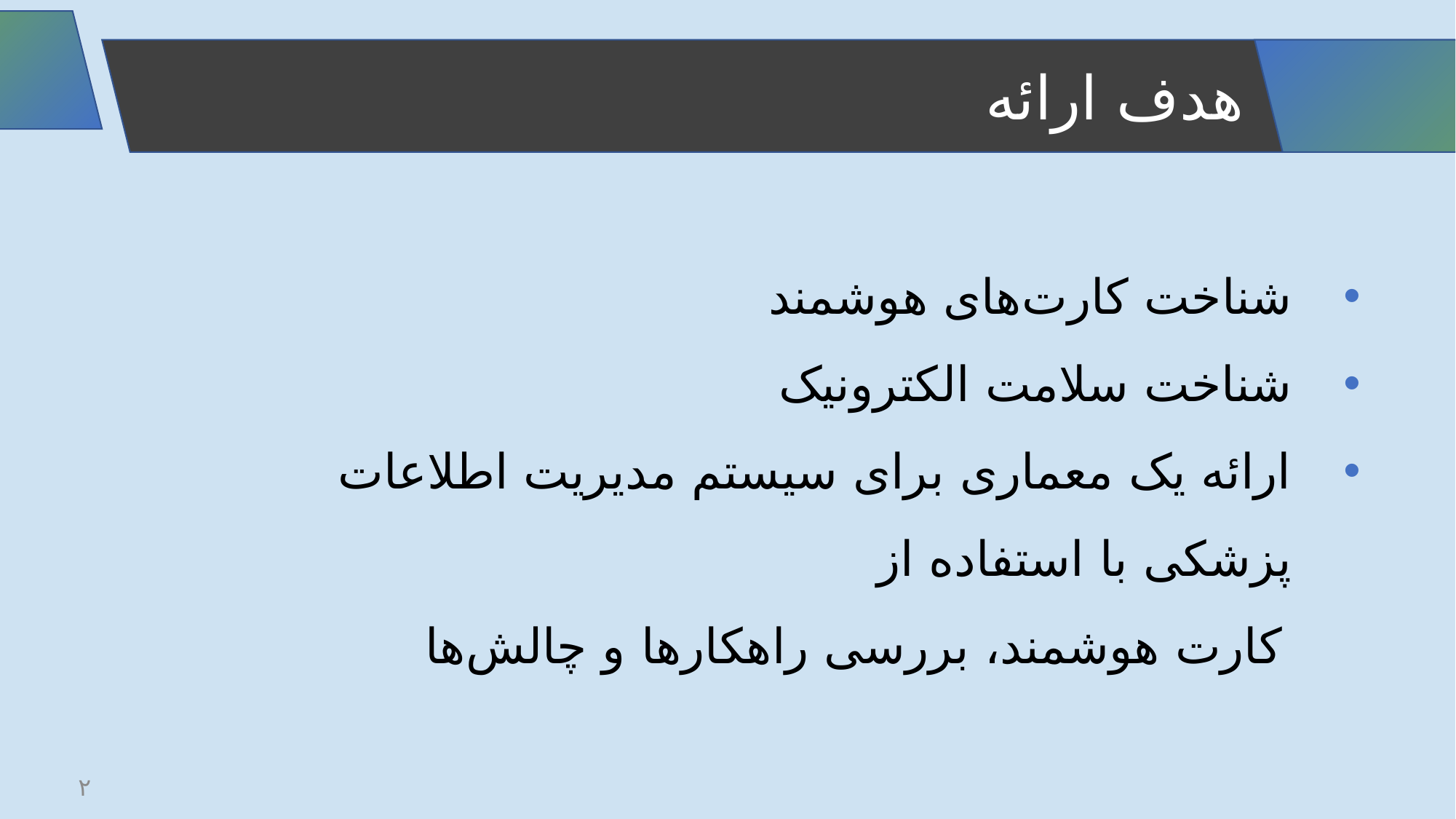

هدف ارائه
شناخت کارت‌های هوشمند
شناخت سلامت الکترونیک
ارائه یک معماری برای سیستم مدیریت اطلاعات پزشکی با استفاده از
     کارت هوشمند، بررسی راهکارها و چالش‌ها
۲